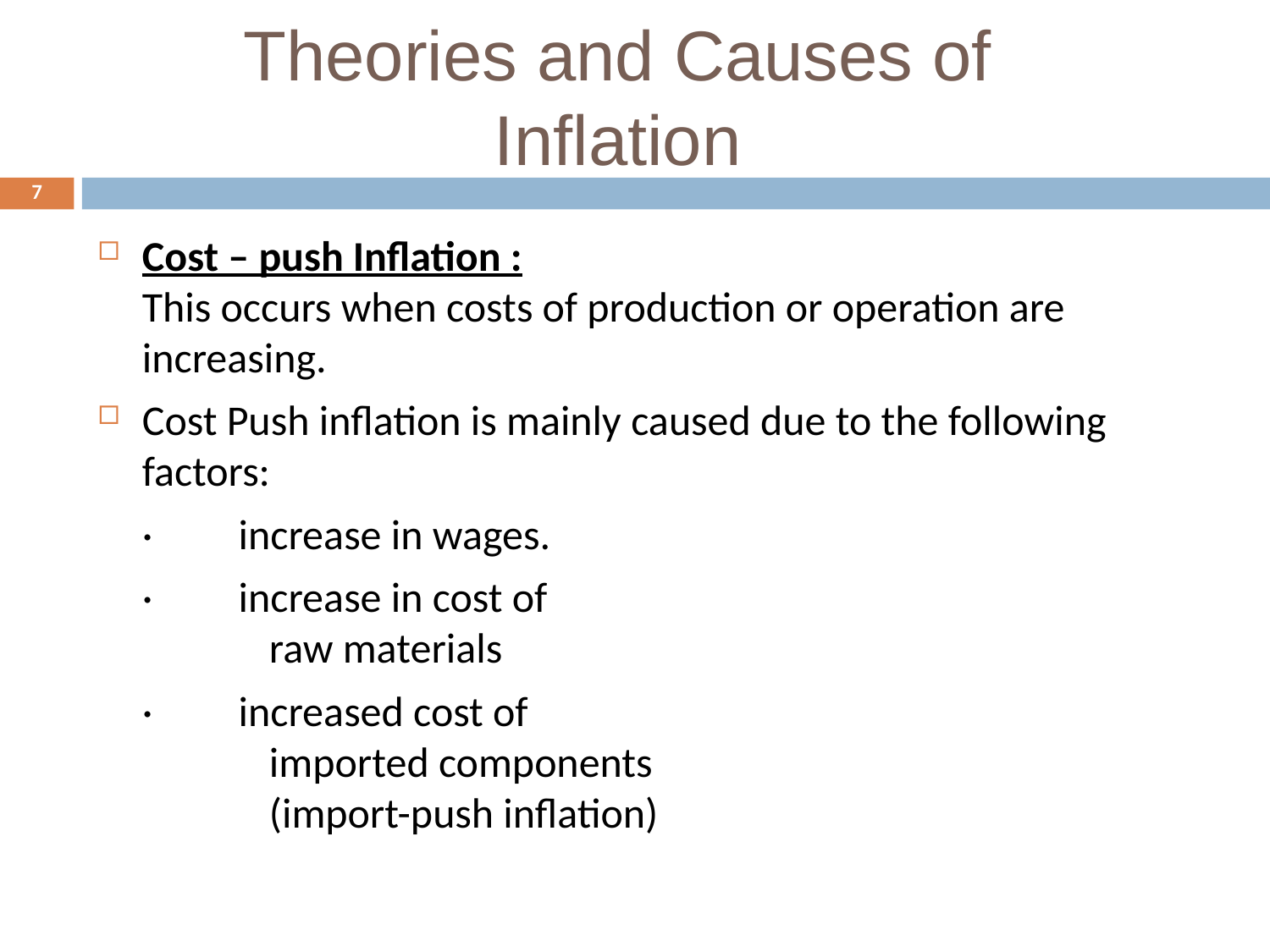

# Theories and Causes of Inflation
7
Cost – push Inflation :
This occurs when costs of production or operation are increasing.
Cost Push inflation is mainly caused due to the following factors:
	·         increase in wages.
	·         increase in cost of
	raw materials
	·         increased cost of
	imported components
	(import-push inflation)